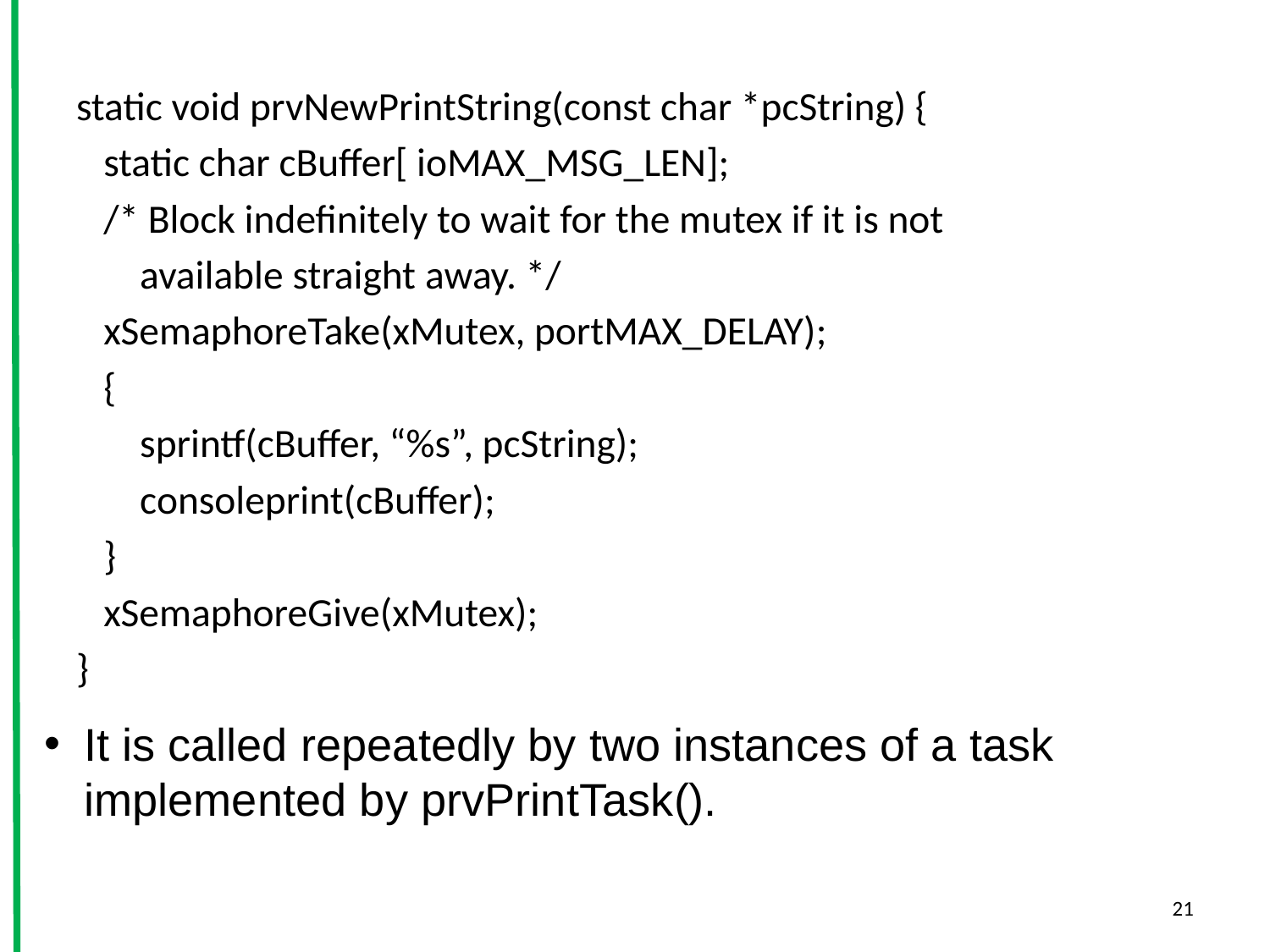

static void prvNewPrintString(const char *pcString) {
   static char cBuffer[ ioMAX_MSG_LEN];
   /* Block indefinitely to wait for the mutex if it is not
       available straight away. */
   xSemaphoreTake(xMutex, portMAX_DELAY);
   {
       sprintf(cBuffer, “%s”, pcString);
       consoleprint(cBuffer);
   }
   xSemaphoreGive(xMutex);
}
It is called repeatedly by two instances of a task implemented by prvPrintTask().
21